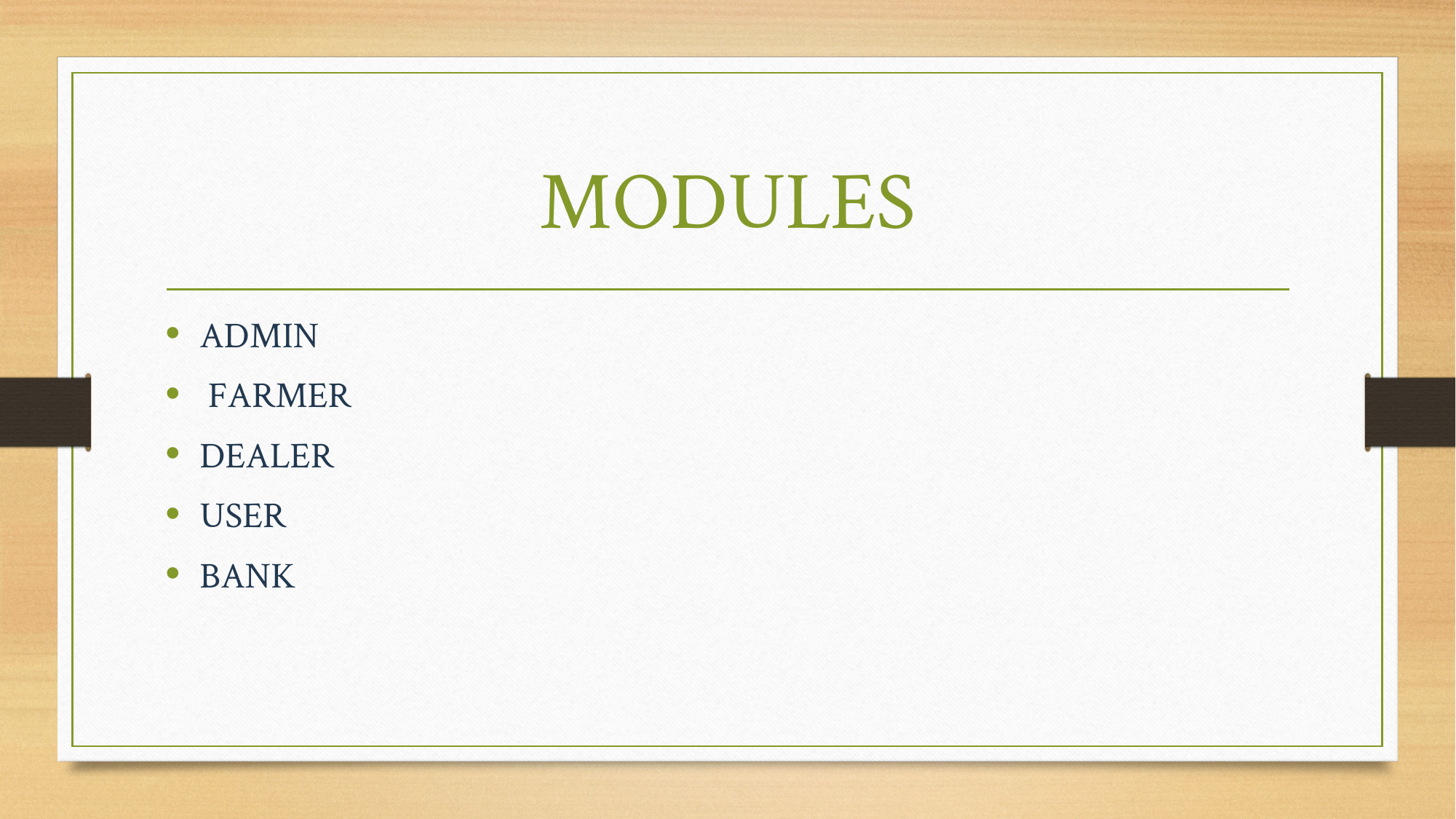

# MODULES
ADMIN
 FARMER
DEALER
USER
BANK